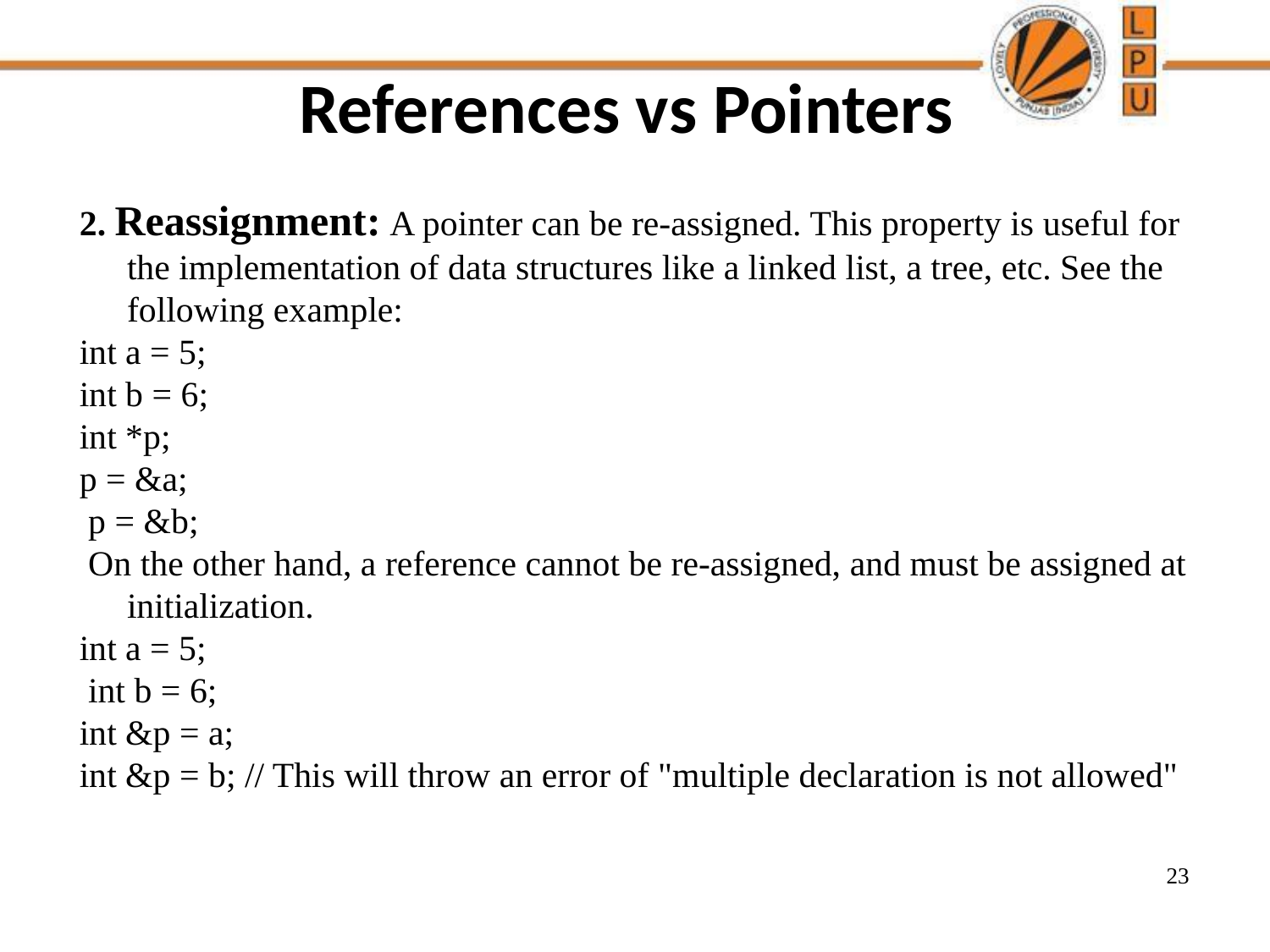

# References vs Pointers
2. Reassignment: A pointer can be re-assigned. This property is useful for the implementation of data structures like a linked list, a tree, etc. See the following example:
int a = 5;
int b = 6;
int *p;
p = &a;
 p = &b;
 On the other hand, a reference cannot be re-assigned, and must be assigned at initialization.
int a = 5;
 int b = 6;
int &p = a;
int &p = b; // This will throw an error of "multiple declaration is not allowed"

23